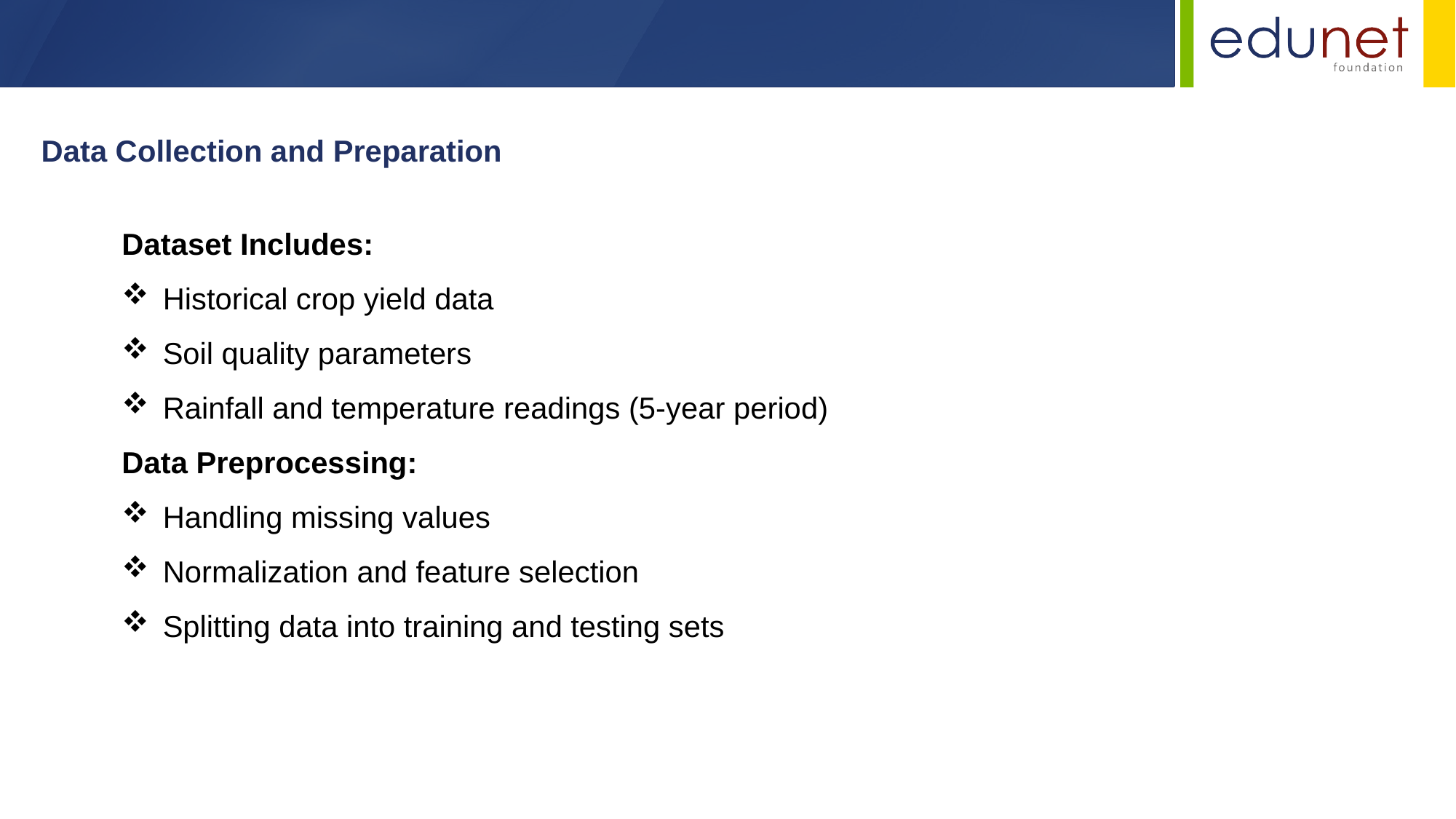

Data Collection and Preparation
Dataset Includes:
Historical crop yield data
Soil quality parameters
Rainfall and temperature readings (5-year period)
Data Preprocessing:
Handling missing values
Normalization and feature selection
Splitting data into training and testing sets